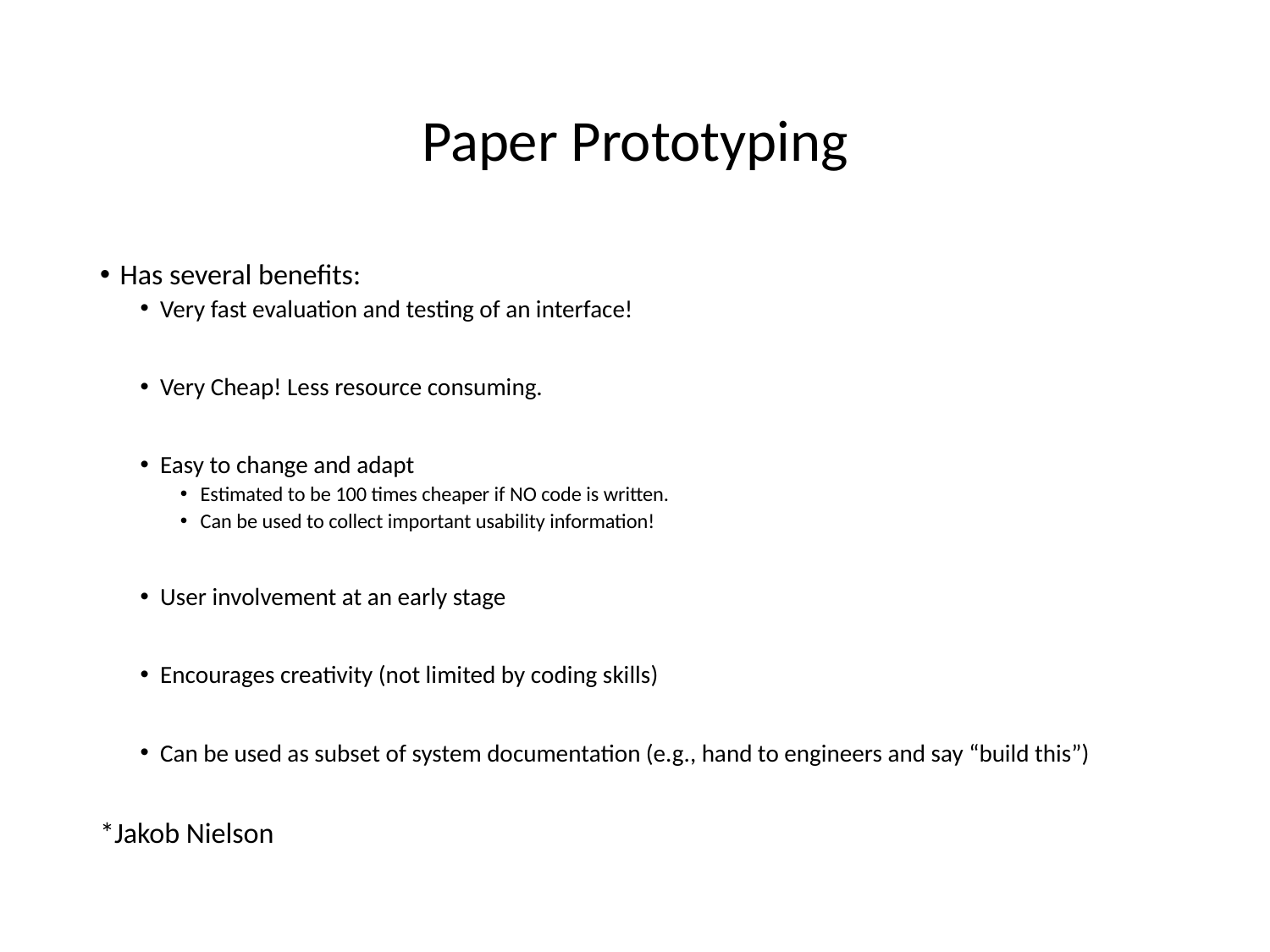

# Paper Prototyping
Has several benefits:
Very fast evaluation and testing of an interface!

Very Cheap! Less resource consuming.

Easy to change and adapt
Estimated to be 100 times cheaper if NO code is written.
Can be used to collect important usability information!

User involvement at an early stage

Encourages creativity (not limited by coding skills)

Can be used as subset of system documentation (e.g., hand to engineers and say “build this”)

*Jakob Nielson